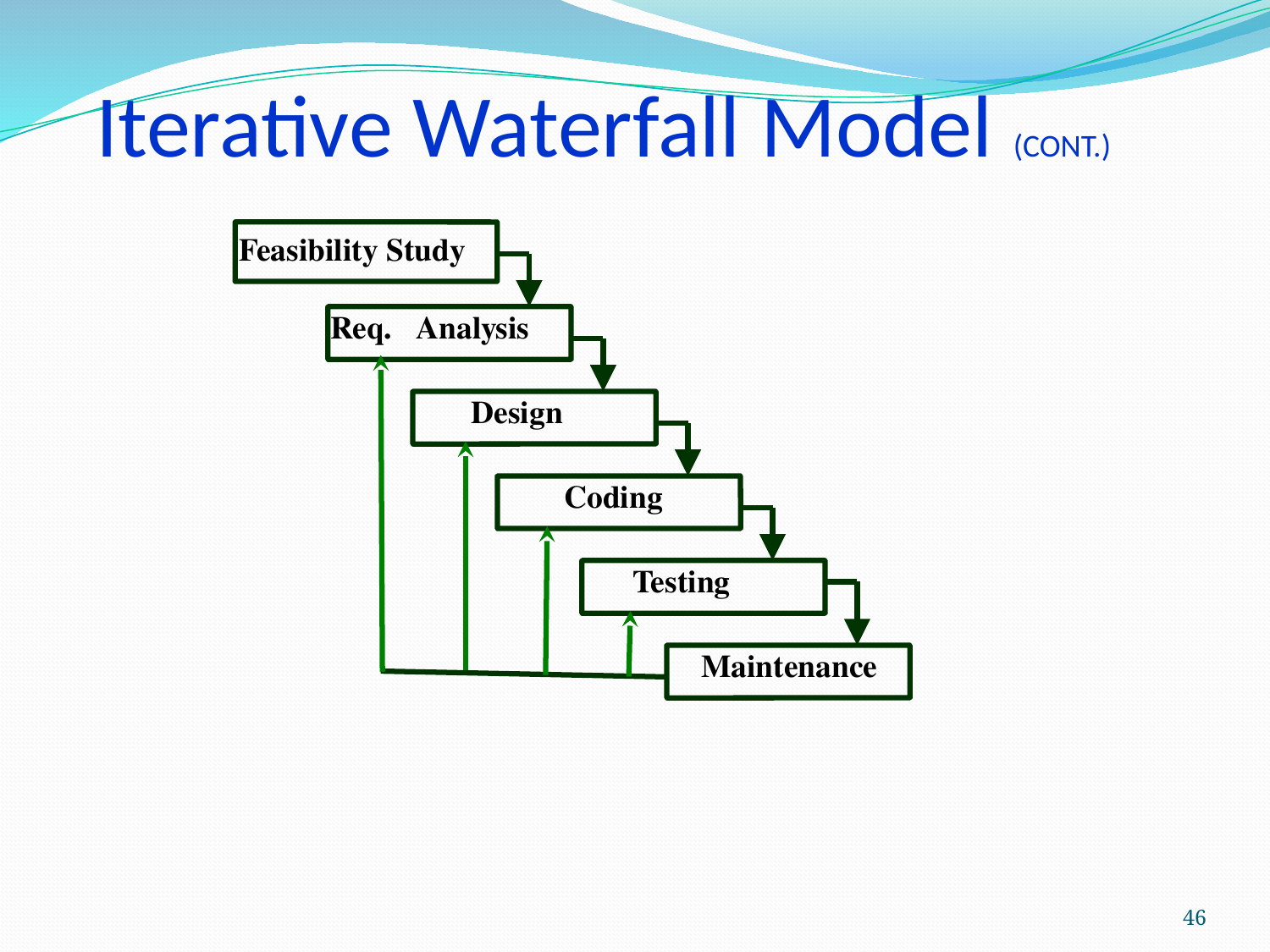

# Iterative Waterfall Model (CONT.)

Feasibility Study

Req.   Analysis
       Design

        Coding

      Testing
    Maintenance

46